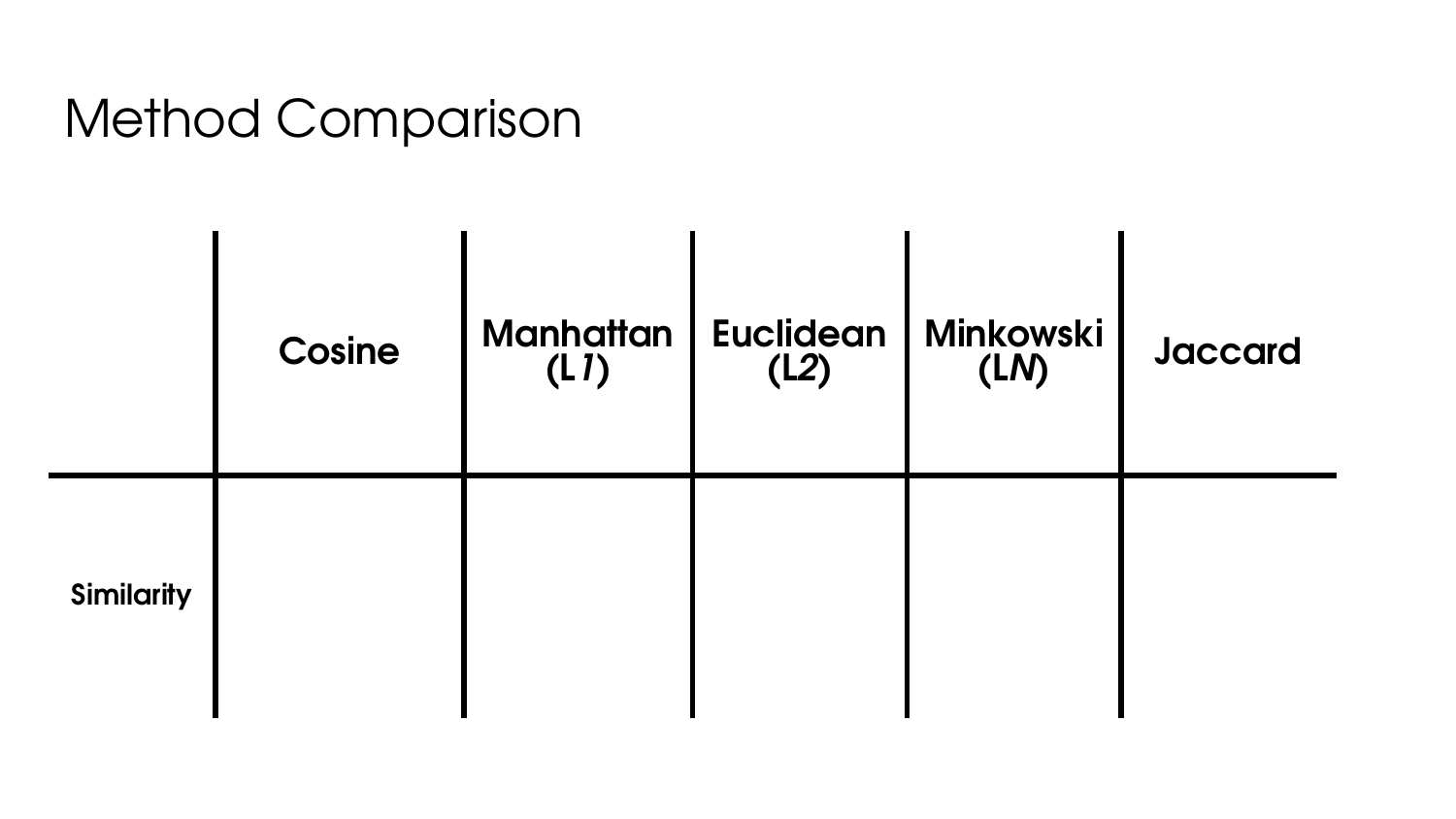

# Method Comparison
|  | Cosine | Manhattan (L1) | Euclidean (L2) | Minkowski (LN) | Jaccard |
| --- | --- | --- | --- | --- | --- |
| Similarity |  |  |  |  |  |